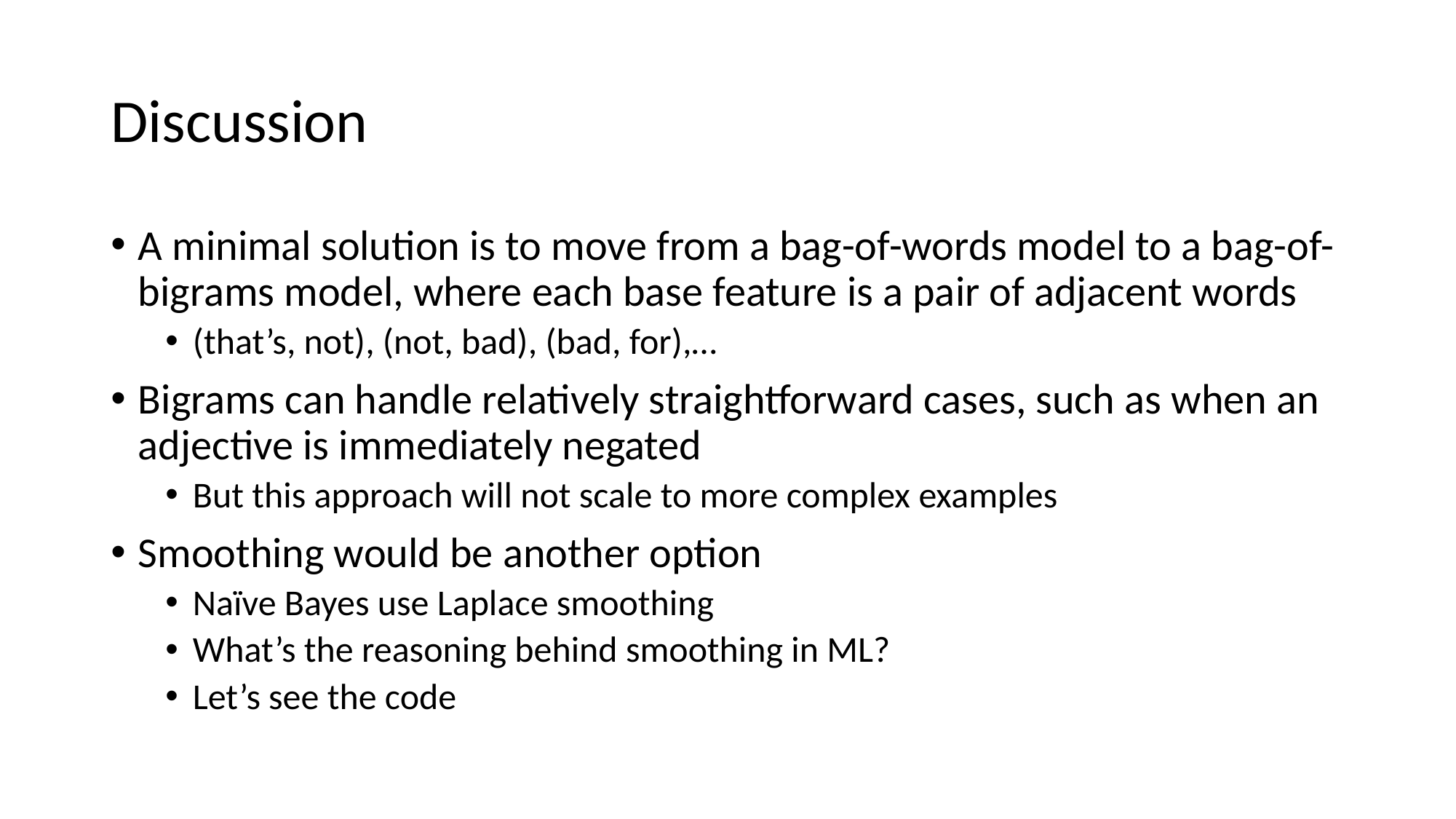

# Discussion
A minimal solution is to move from a bag-of-words model to a bag-of-bigrams model, where each base feature is a pair of adjacent words
(that’s, not), (not, bad), (bad, for),…
Bigrams can handle relatively straightforward cases, such as when an adjective is immediately negated
But this approach will not scale to more complex examples
Smoothing would be another option
Naïve Bayes use Laplace smoothing
What’s the reasoning behind smoothing in ML?
Let’s see the code